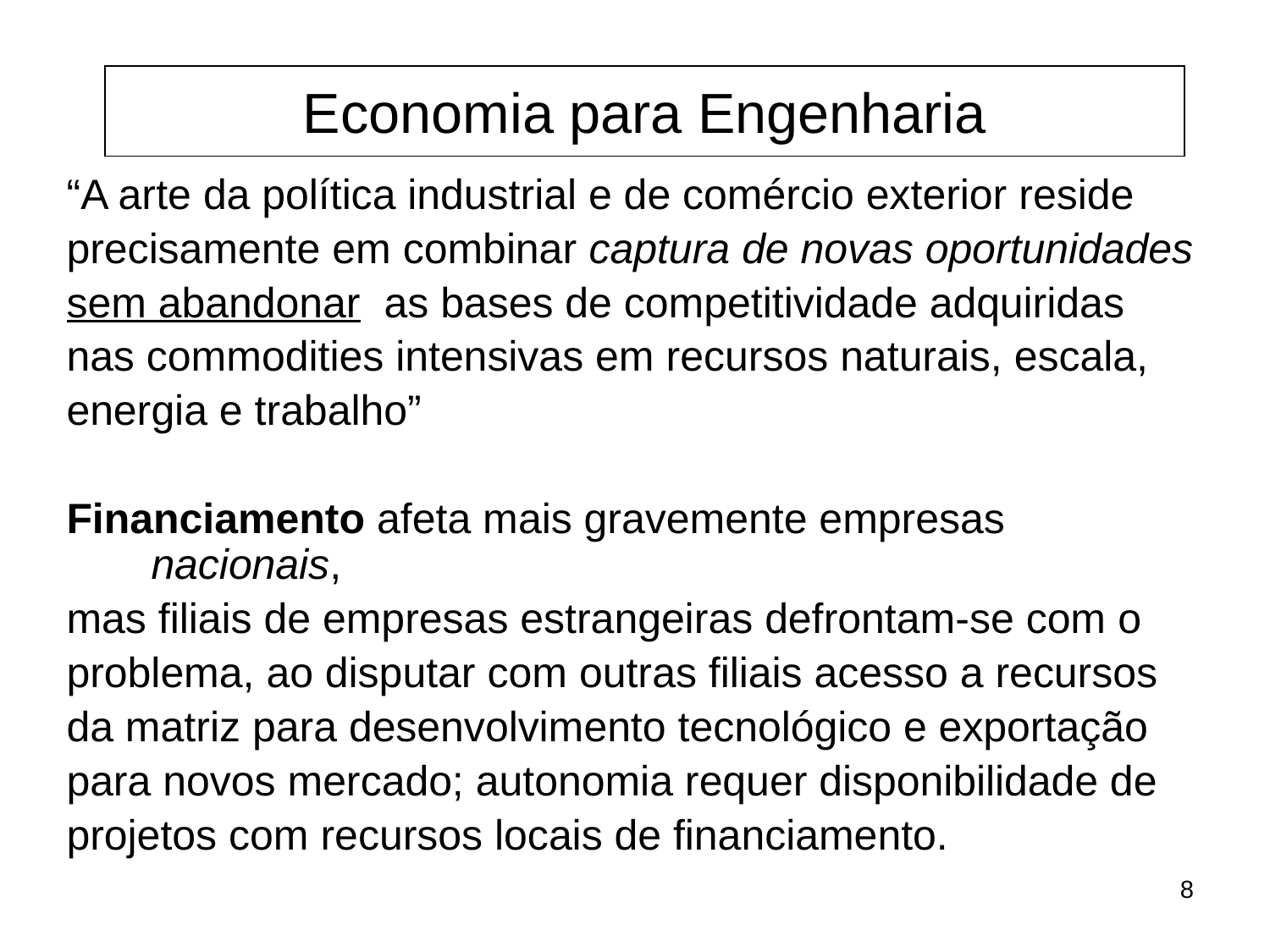

Economia para Engenharia
“A arte da política industrial e de comércio exterior reside
precisamente em combinar captura de novas oportunidades
sem abandonar  as bases de competitividade adquiridas
nas commodities intensivas em recursos naturais, escala,
energia e trabalho”

Financiamento afeta mais gravemente empresas nacionais,
mas filiais de empresas estrangeiras defrontam-se com o
problema, ao disputar com outras filiais acesso a recursos
da matriz para desenvolvimento tecnológico e exportação
para novos mercado; autonomia requer disponibilidade de
projetos com recursos locais de financiamento.
8